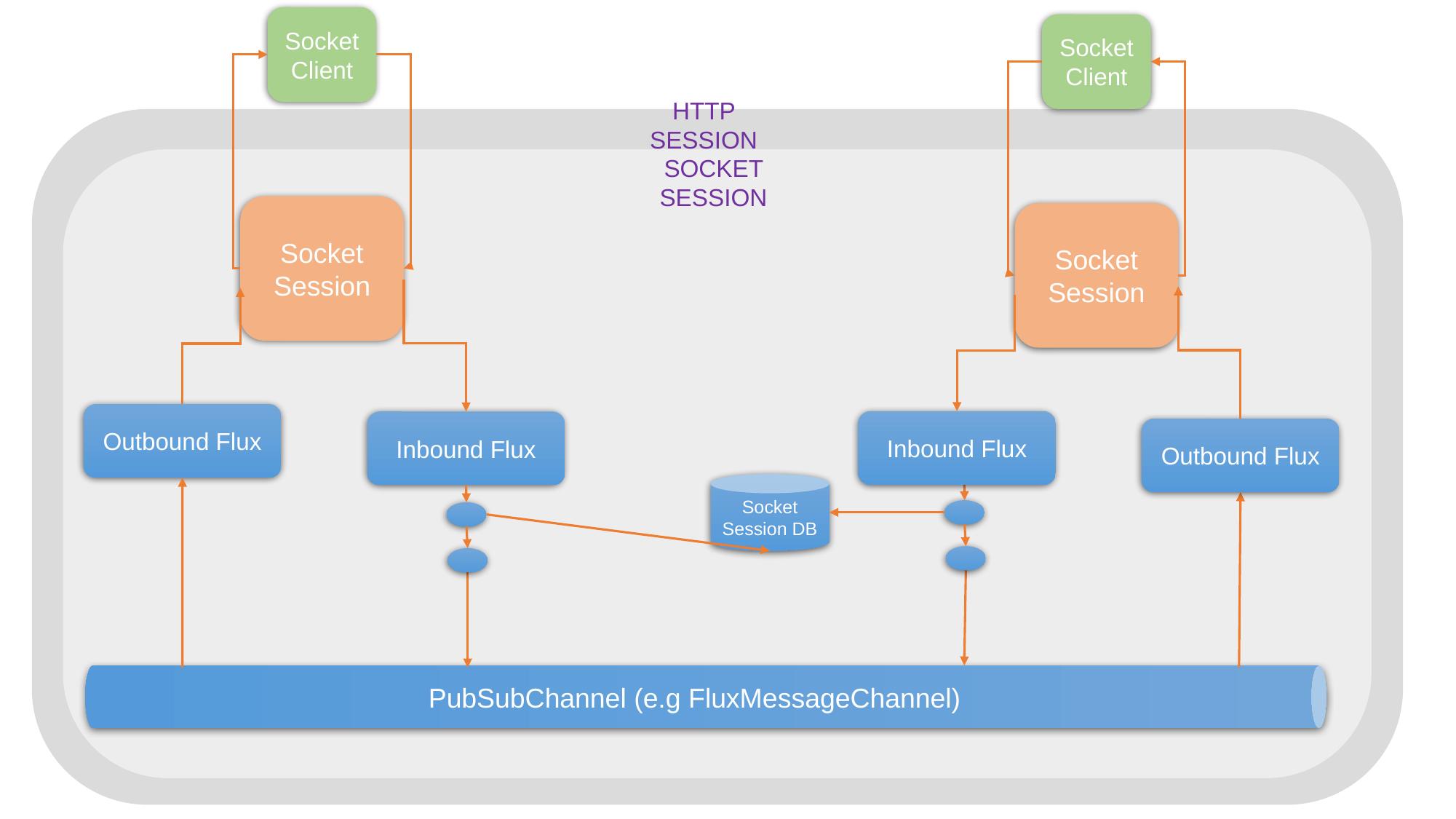

Socket Client
Socket Client
PubSubChannel (e.g FluxMessageChannel)

HTTP SESSION

SOCKET SESSION
Socket Session
Socket Session
Outbound Flux
Inbound Flux
Inbound Flux
Outbound Flux
Socket Session DB